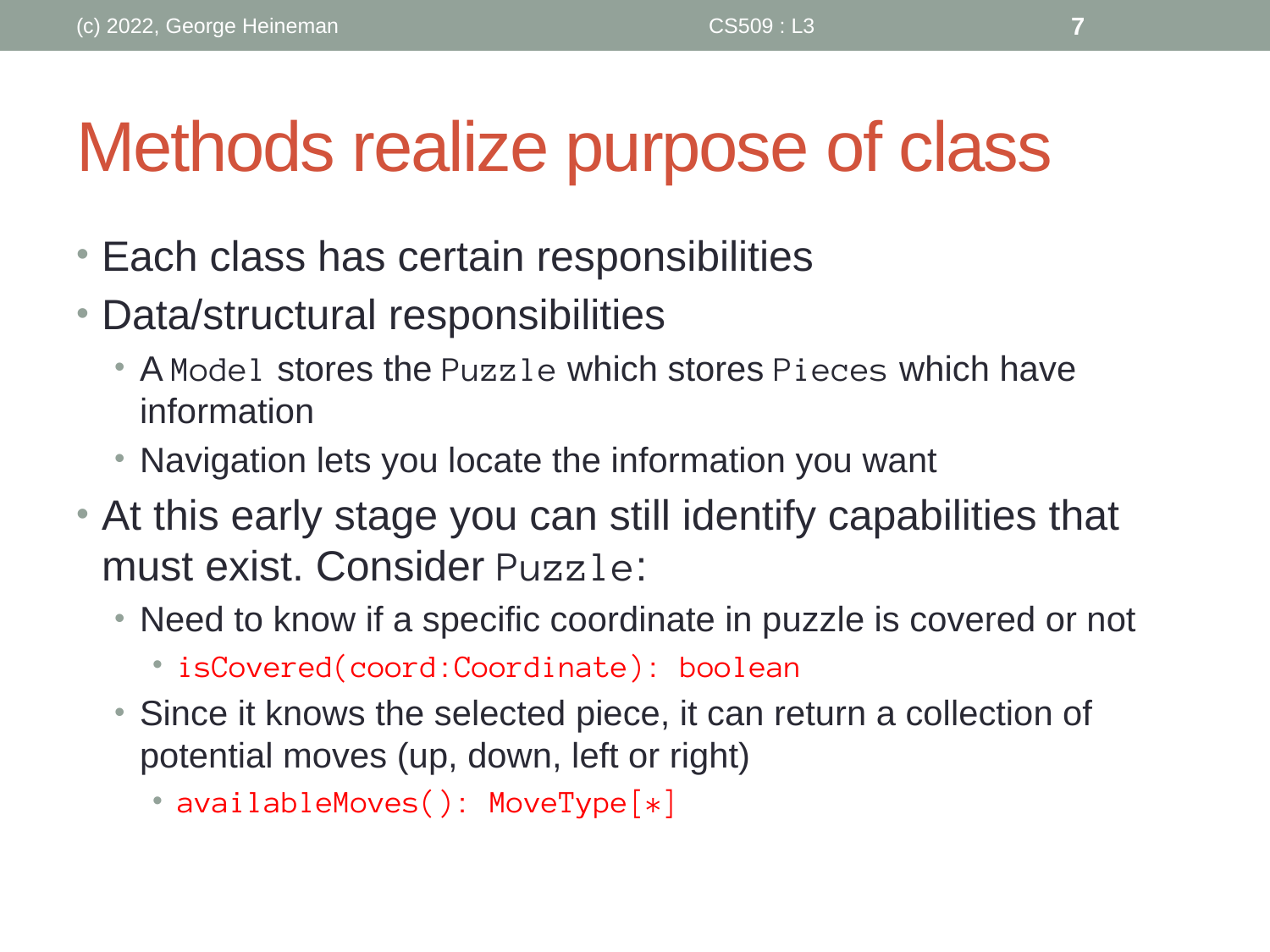

(c) 2022, George Heineman
CS509 : L3
7
# Methods realize purpose of class
Each class has certain responsibilities
Data/structural responsibilities
A Model stores the Puzzle which stores Pieces which have information
Navigation lets you locate the information you want
At this early stage you can still identify capabilities that must exist. Consider Puzzle:
Need to know if a specific coordinate in puzzle is covered or not
isCovered(coord:Coordinate): boolean
Since it knows the selected piece, it can return a collection of potential moves (up, down, left or right)
availableMoves(): MoveType[*]